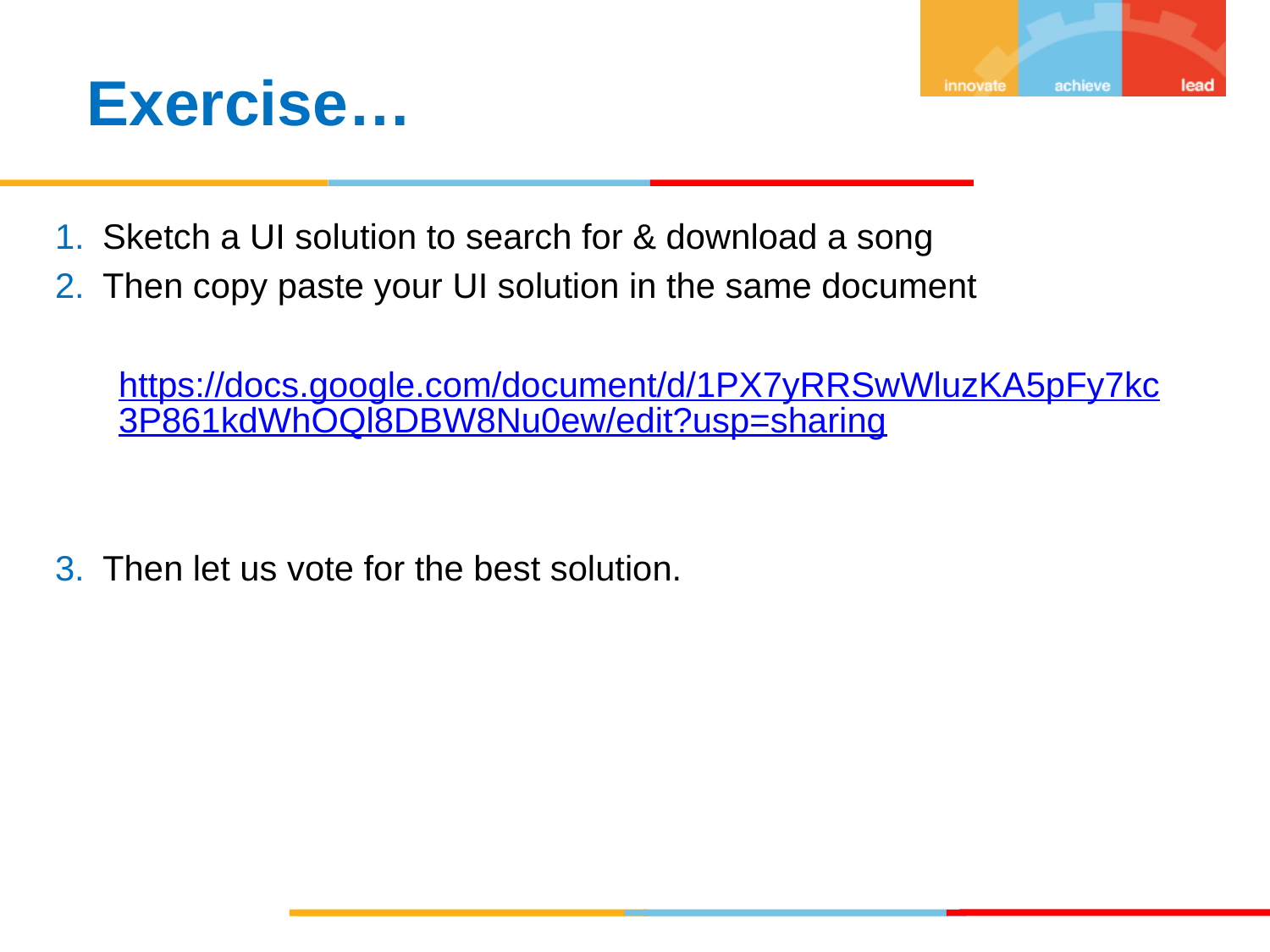

Exercise…
Sketch a UI solution to search for & download a song
Then copy paste your UI solution in the same document

https://docs.google.com/document/d/1PX7yRRSwWluzKA5pFy7kc3P861kdWhOQl8DBW8Nu0ew/edit?usp=sharing

Then let us vote for the best solution.